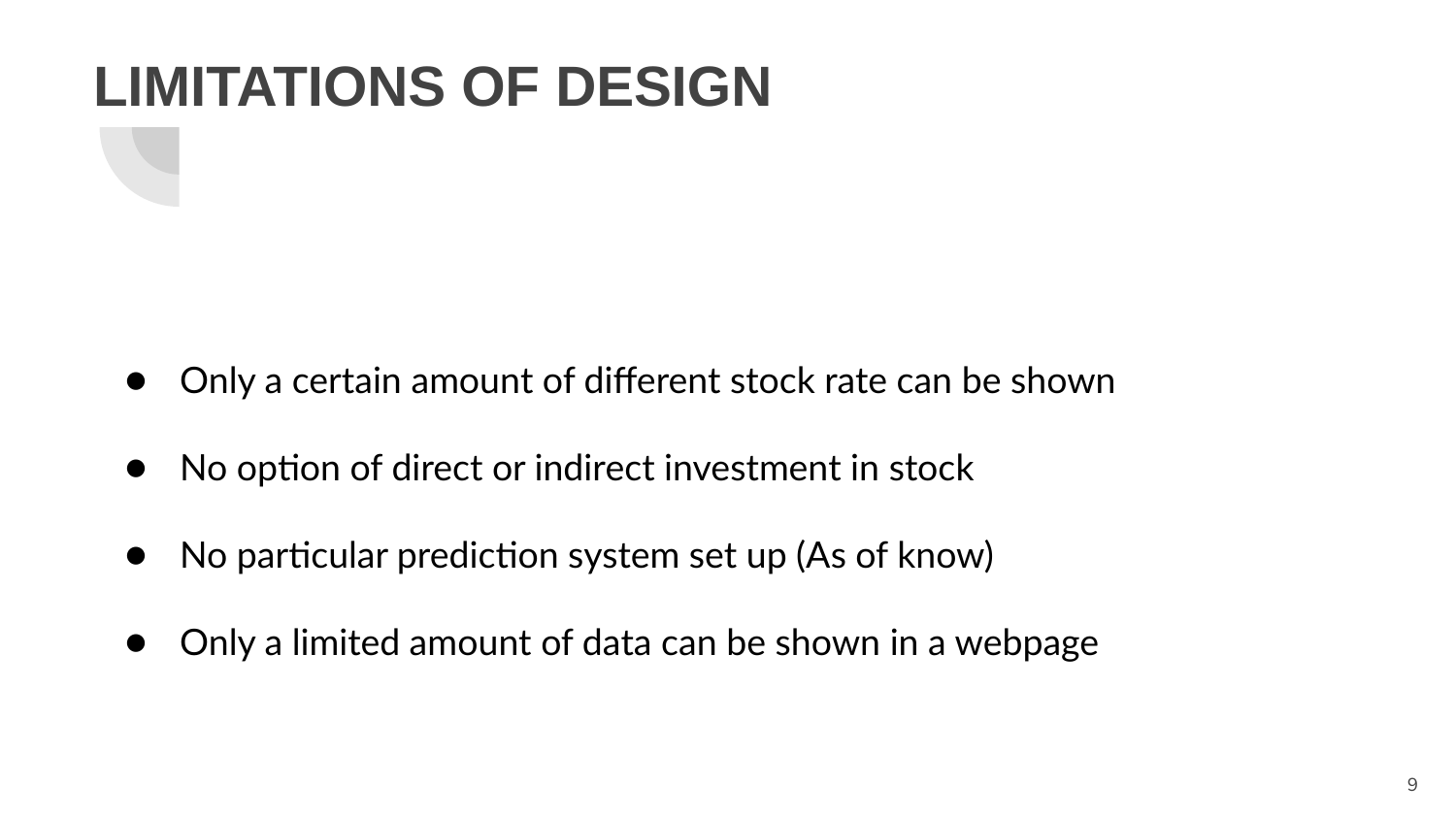

# LIMITATIONS OF DESIGN
Only a certain amount of different stock rate can be shown
No option of direct or indirect investment in stock
No particular prediction system set up (As of know)
Only a limited amount of data can be shown in a webpage

9